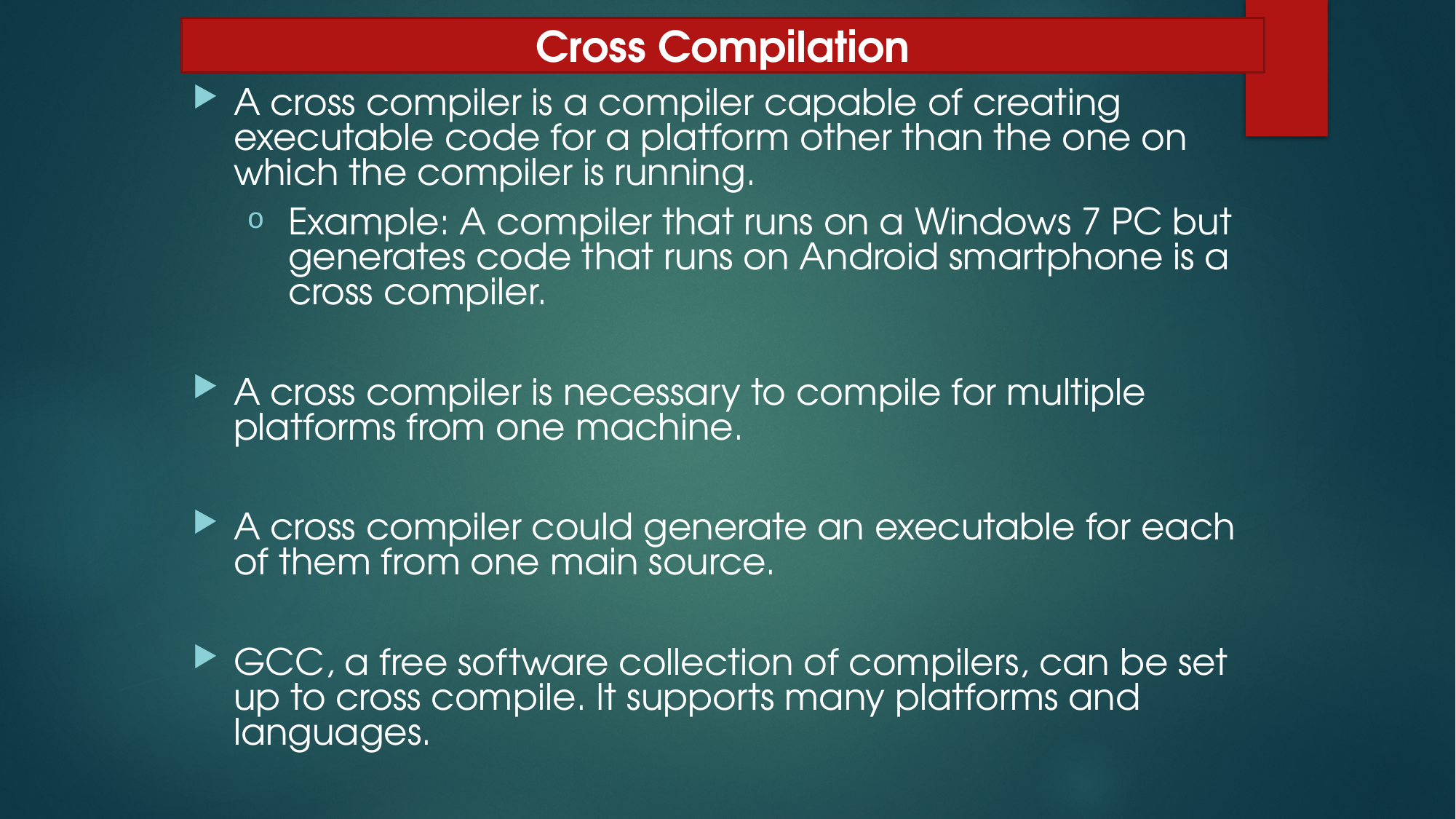

Cross Compilation
A cross compiler is a compiler capable of creating executable code for a platform other than the one on which the compiler is running.
Example: A compiler that runs on a Windows 7 PC but generates code that runs on Android smartphone is a cross compiler.

A cross compiler is necessary to compile for multiple platforms from one machine.

A cross compiler could generate an executable for each of them from one main source.

GCC, a free software collection of compilers, can be set up to cross compile. It supports many platforms and languages.